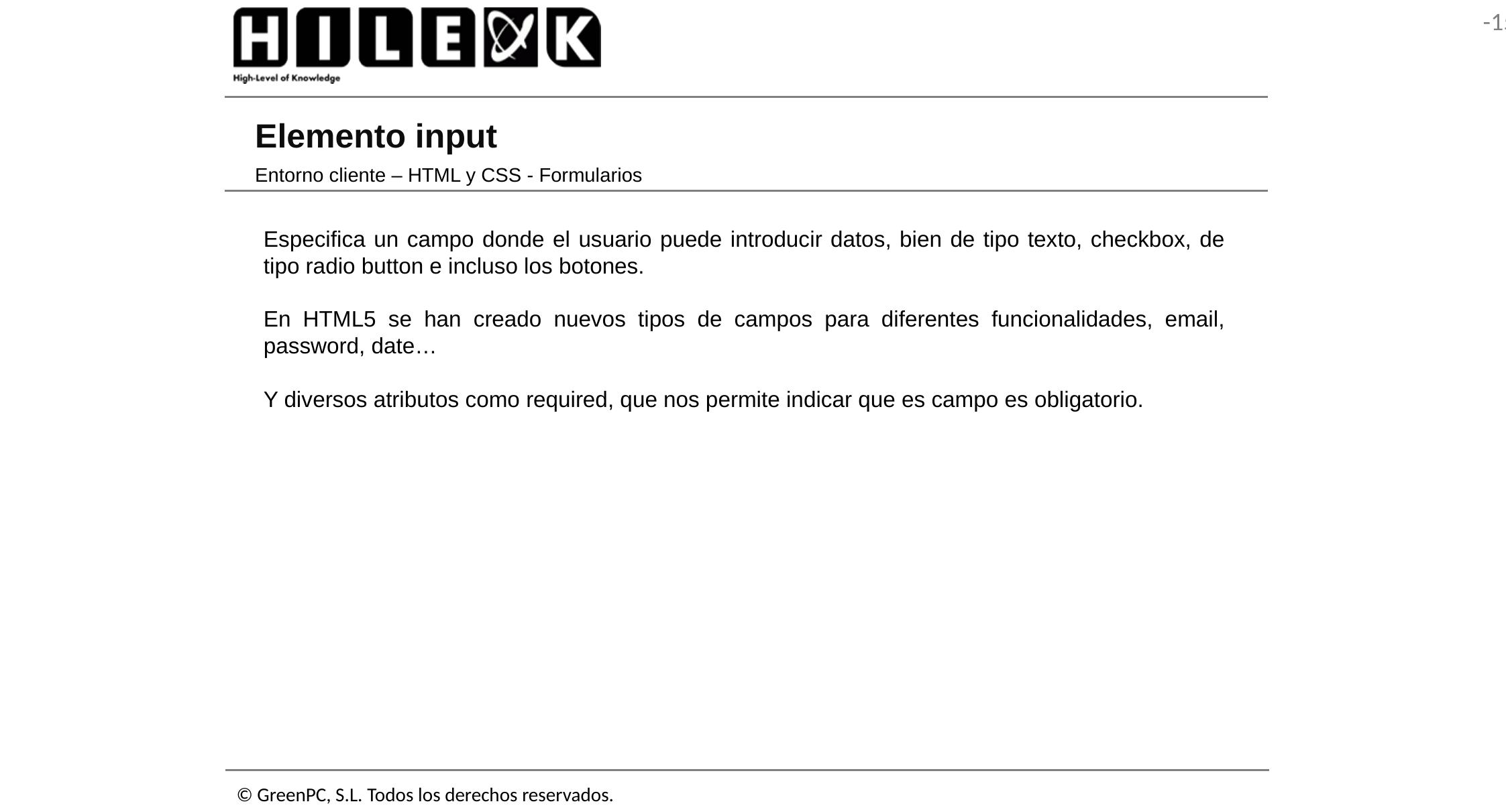

# Elemento input
Entorno cliente – HTML y CSS - Formularios
Especifica un campo donde el usuario puede introducir datos, bien de tipo texto, checkbox, de tipo radio button e incluso los botones.

En HTML5 se han creado nuevos tipos de campos para diferentes funcionalidades, email, password, date…

Y diversos atributos como required, que nos permite indicar que es campo es obligatorio.